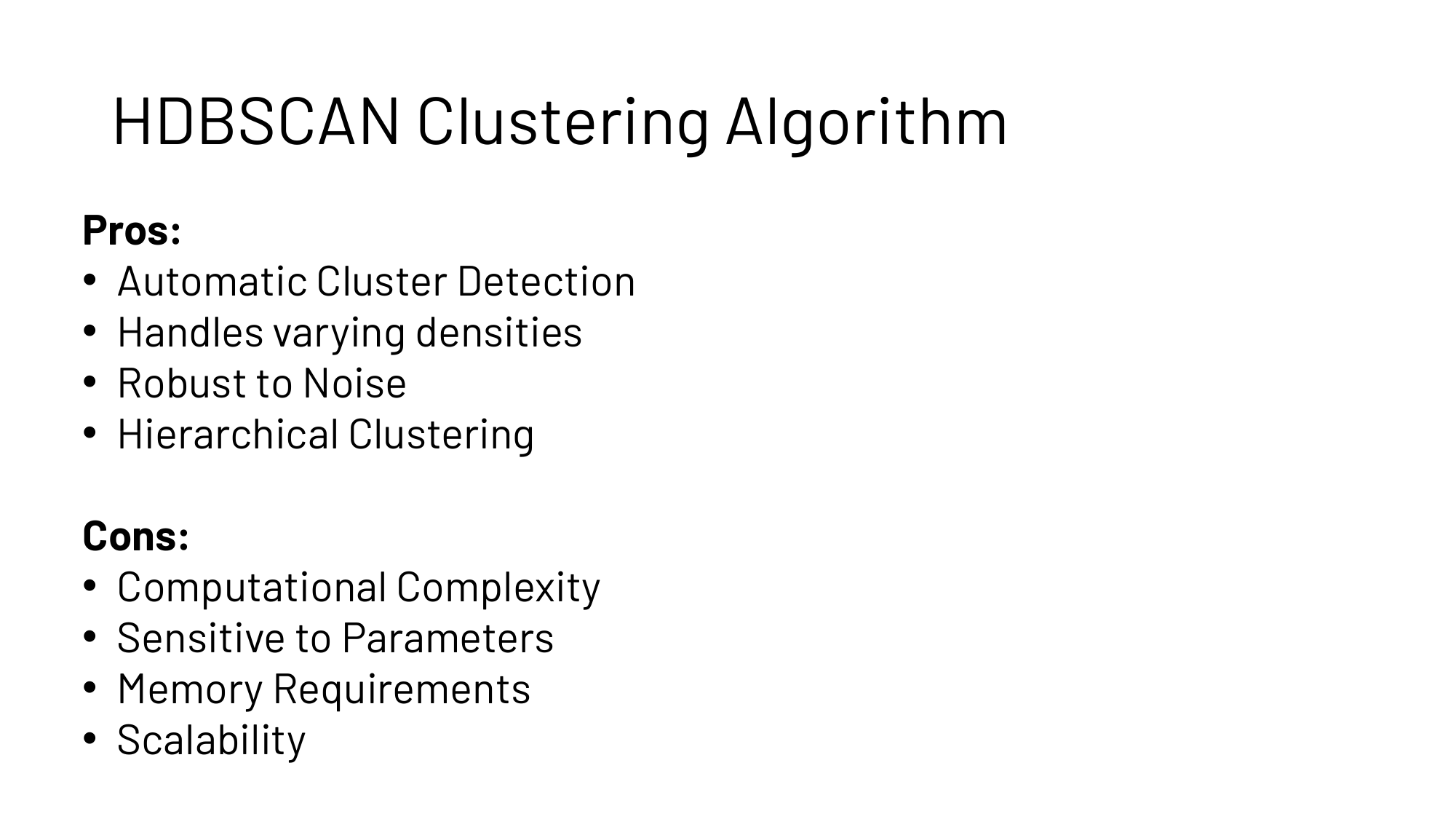

# HDBSCAN Clustering Algorithm
Pros:
Automatic Cluster Detection
Handles varying densities
Robust to Noise
Hierarchical Clustering

Cons:
Computational Complexity
Sensitive to Parameters
Memory Requirements
Scalability